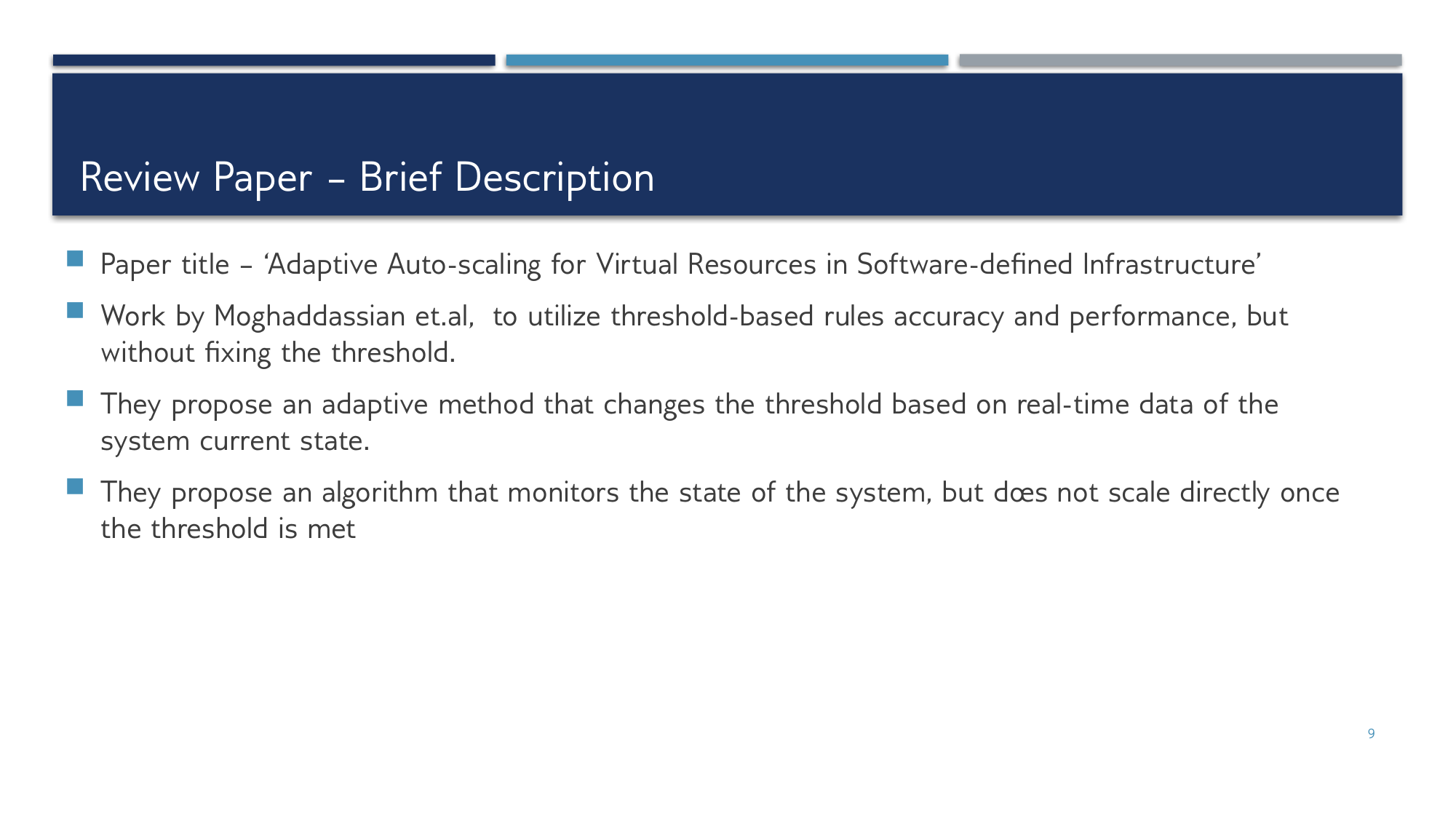

# Review Paper – Brief Description
Paper title – ‘Adaptive Auto-scaling for Virtual Resources in Software-defined Infrastructure’
Work by Moghaddassian et.al,  to utilize threshold-based rules accuracy and performance, but without fixing the threshold.
They propose an adaptive method that changes the threshold based on real-time data of the system current state.
They propose an algorithm that monitors the state of the system, but does not scale directly once the threshold is met

9